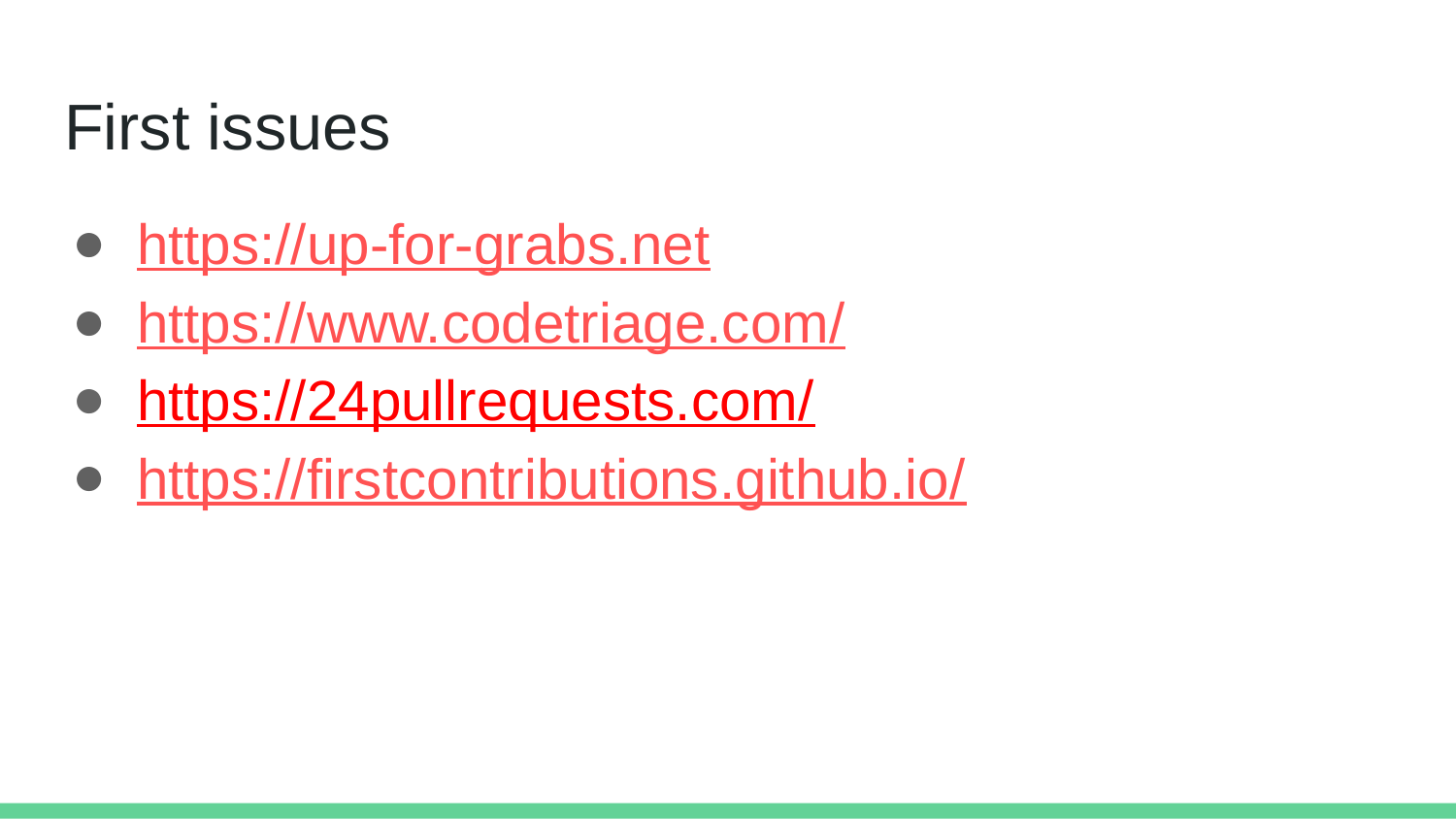

# First issues
https://up-for-grabs.net
https://www.codetriage.com/
https://24pullrequests.com/
https://firstcontributions.github.io/